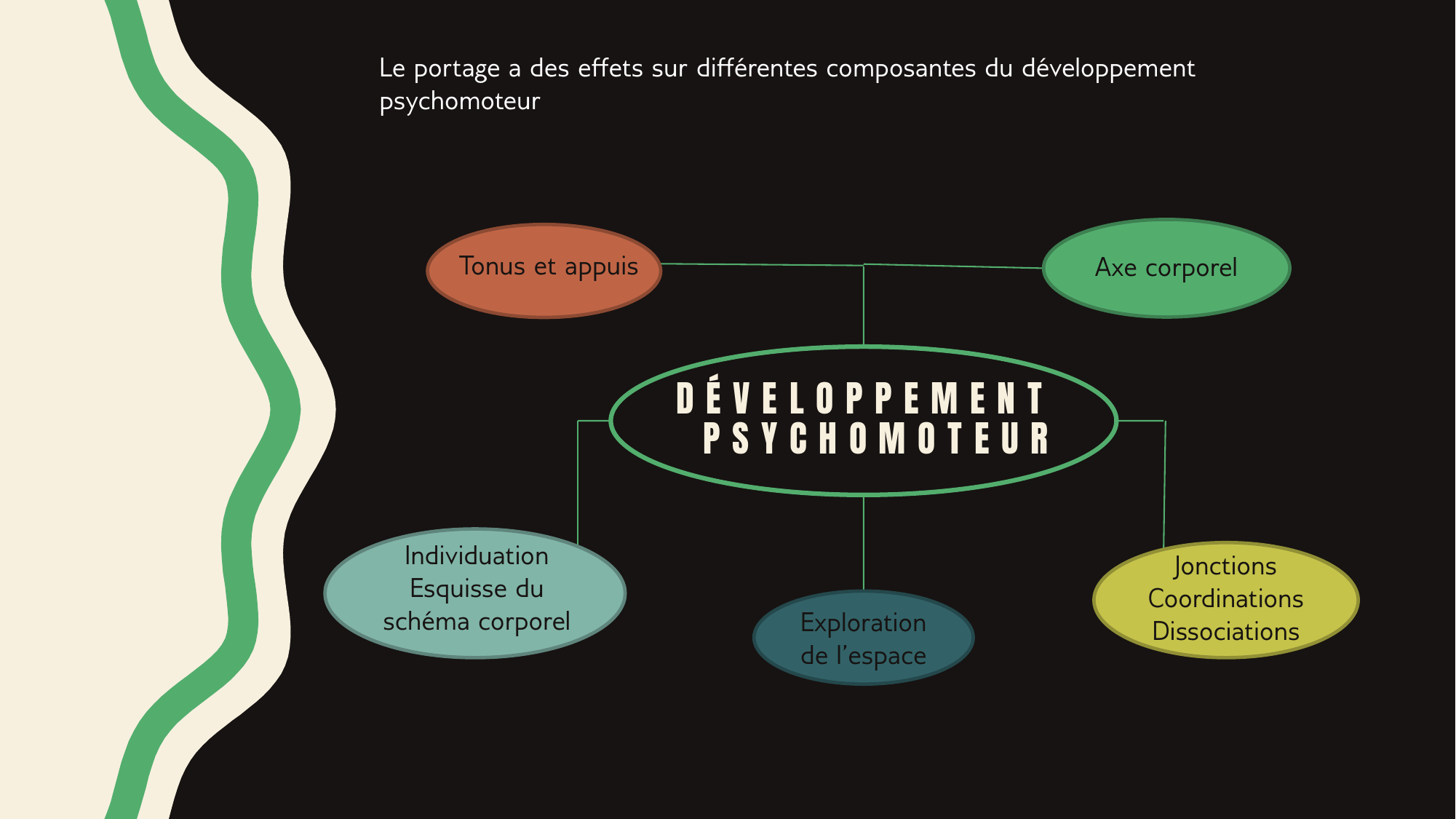

Le portage a des effets sur différentes composantes du développement psychomoteur
# Développement psychomoteur

Tonus et appuis
Axe corporel

Individuation Esquisse du schéma corporel
Jonctions Coordinations Dissociations

Exploration de l’espace